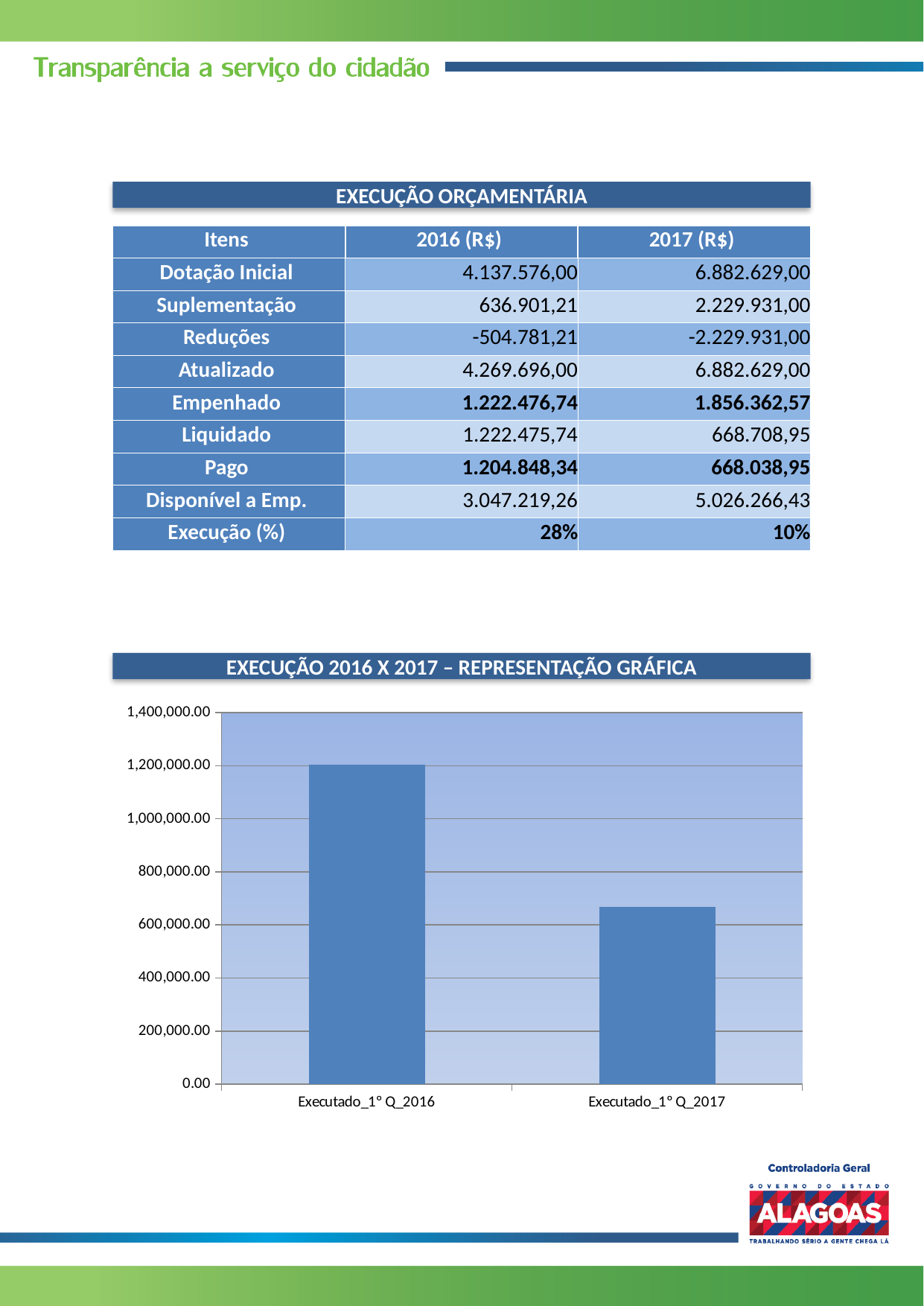

EXECUÇÃO ORÇAMENTÁRIA
| Itens | 2016 (R$) | 2017 (R$) |
| --- | --- | --- |
| Dotação Inicial | 4.137.576,00 | 6.882.629,00 |
| Suplementação | 636.901,21 | 2.229.931,00 |
| Reduções | -504.781,21 | -2.229.931,00 |
| Atualizado | 4.269.696,00 | 6.882.629,00 |
| Empenhado | 1.222.476,74 | 1.856.362,57 |
| Liquidado | 1.222.475,74 | 668.708,95 |
| Pago | 1.204.848,34 | 668.038,95 |
| Disponível a Emp. | 3.047.219,26 | 5.026.266,43 |
| Execução (%) | 28% | 10% |
EXECUÇÃO 2016 X 2017 – REPRESENTAÇÃO GRÁFICA

### Chart

| Category | R$ |
|---|---|
| Executado_1º Q_2016 | 1204848.34 |
| Executado_1º Q_2017 | 668038.9499999998 |